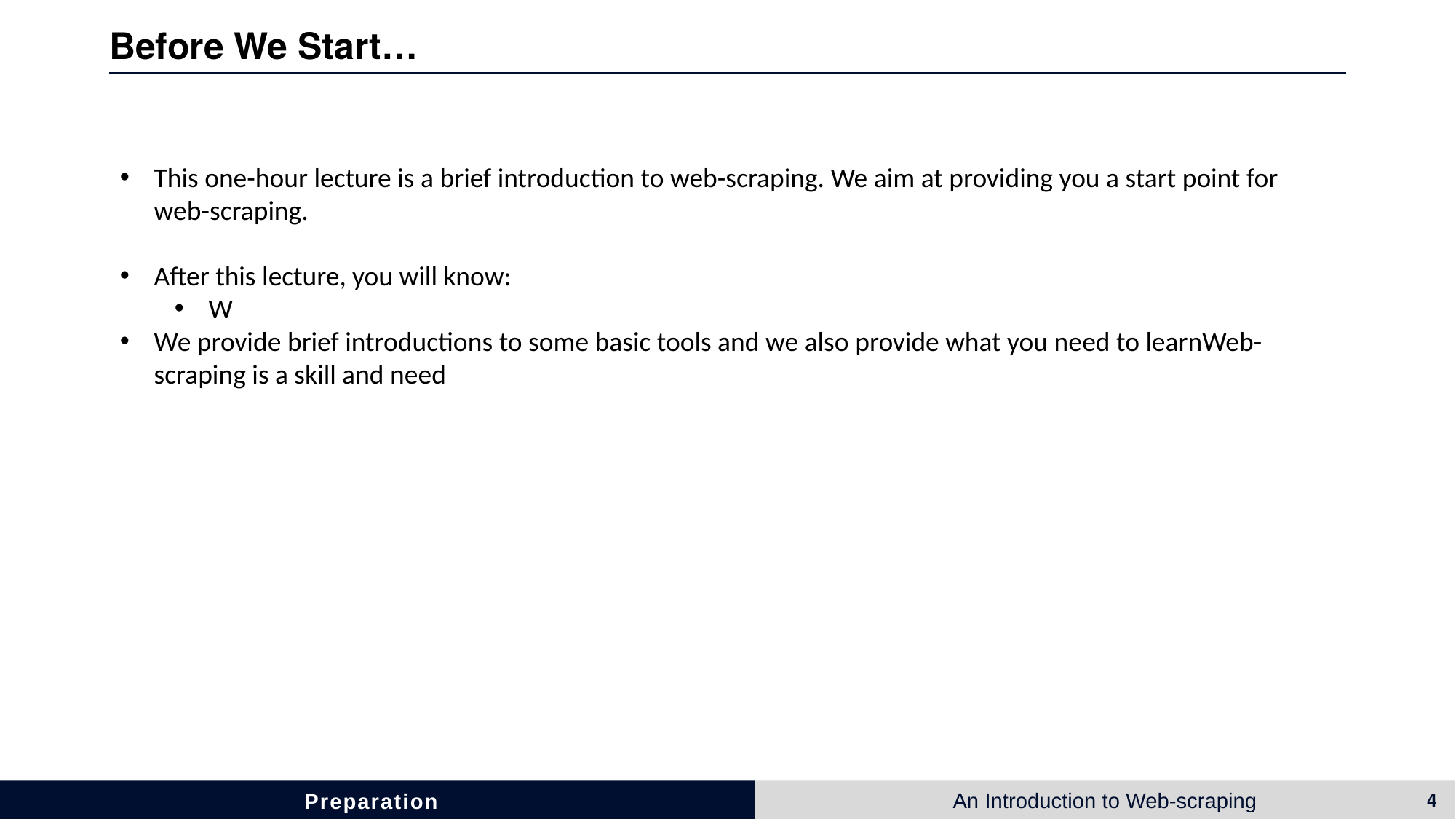

# Before We Start…
This one-hour lecture is a brief introduction to web-scraping. We aim at providing you a start point for web-scraping.

After this lecture, you will know:
W
We provide brief introductions to some basic tools and we also provide what you need to learnWeb-scraping is a skill and need
Preparation
4